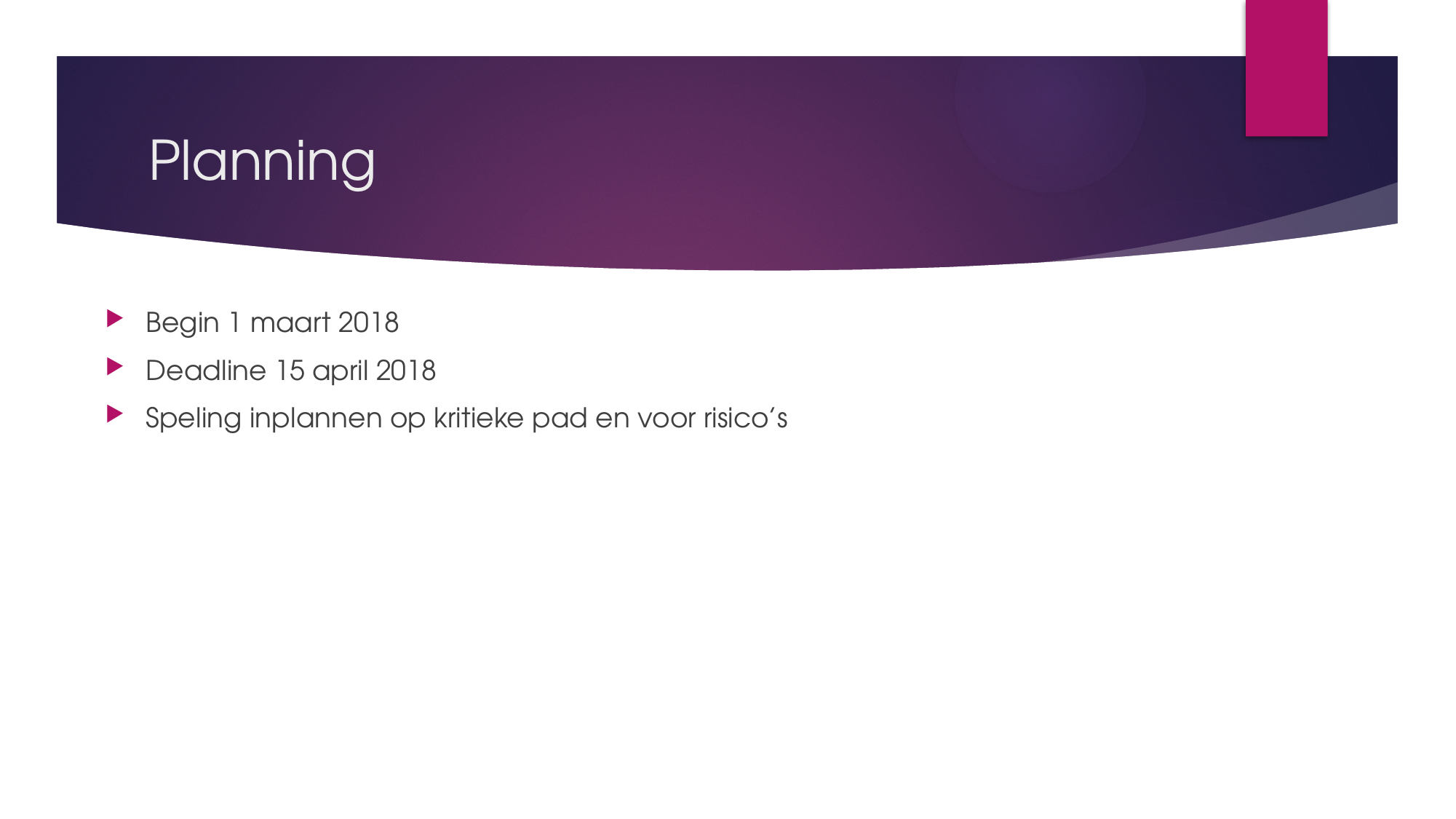

# Planning
Begin 1 maart 2018
Deadline 15 april 2018
Speling inplannen op kritieke pad en voor risico’s